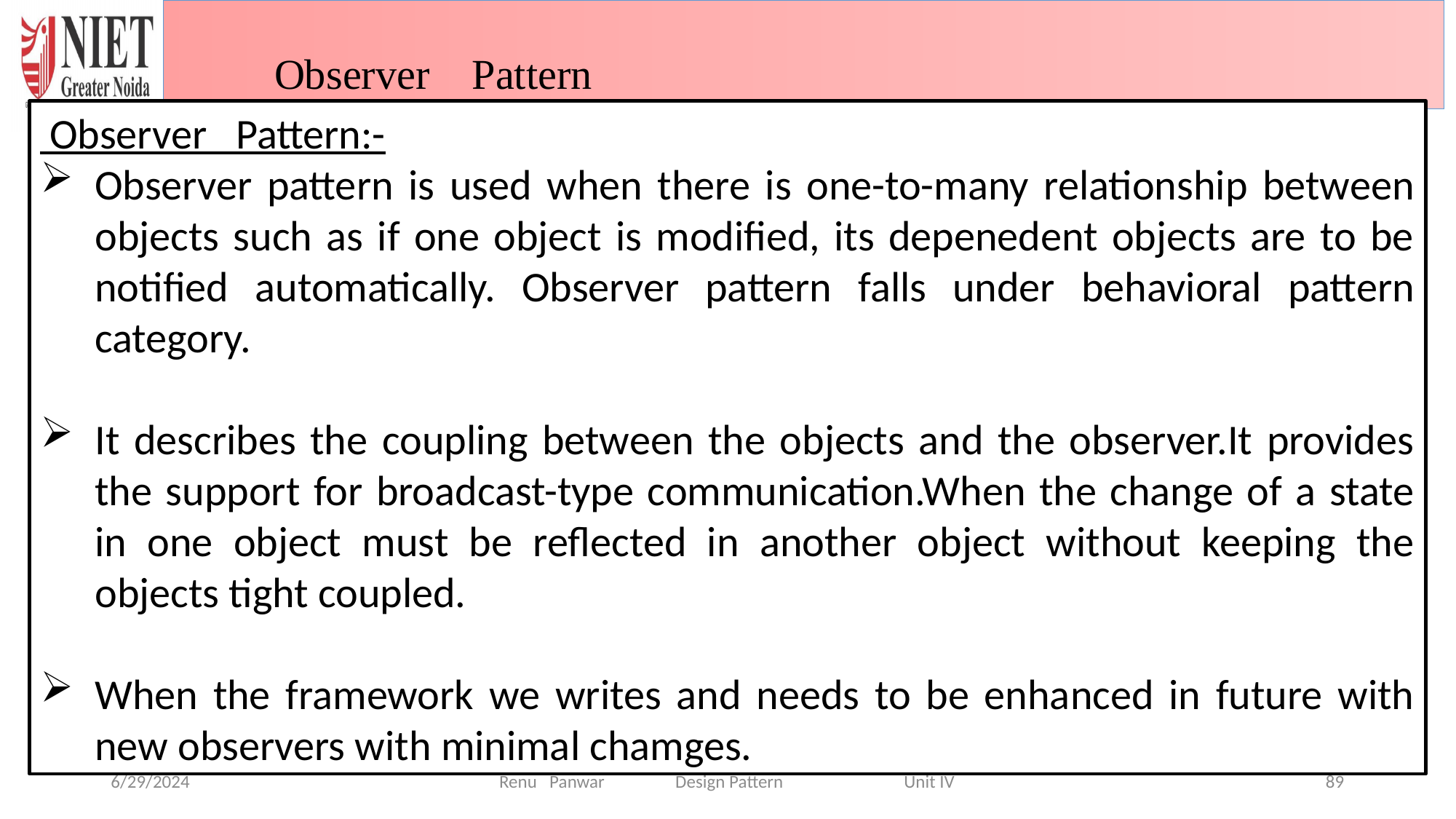

Observer    Pattern
 Observer   Pattern:-
Observer pattern is used when there is one-to-many relationship between objects such as if one object is modified, its depenedent objects are to be notified automatically. Observer pattern falls under behavioral pattern category.

It describes the coupling between the objects and the observer.It provides the support for broadcast-type communication.When the change of a state in one object must be reflected in another object without keeping the objects tight coupled.

When the framework we writes and needs to be enhanced in future with new observers with minimal chamges.

6/29/2024
Renu   Panwar                 Design Pattern                             Unit IV
89